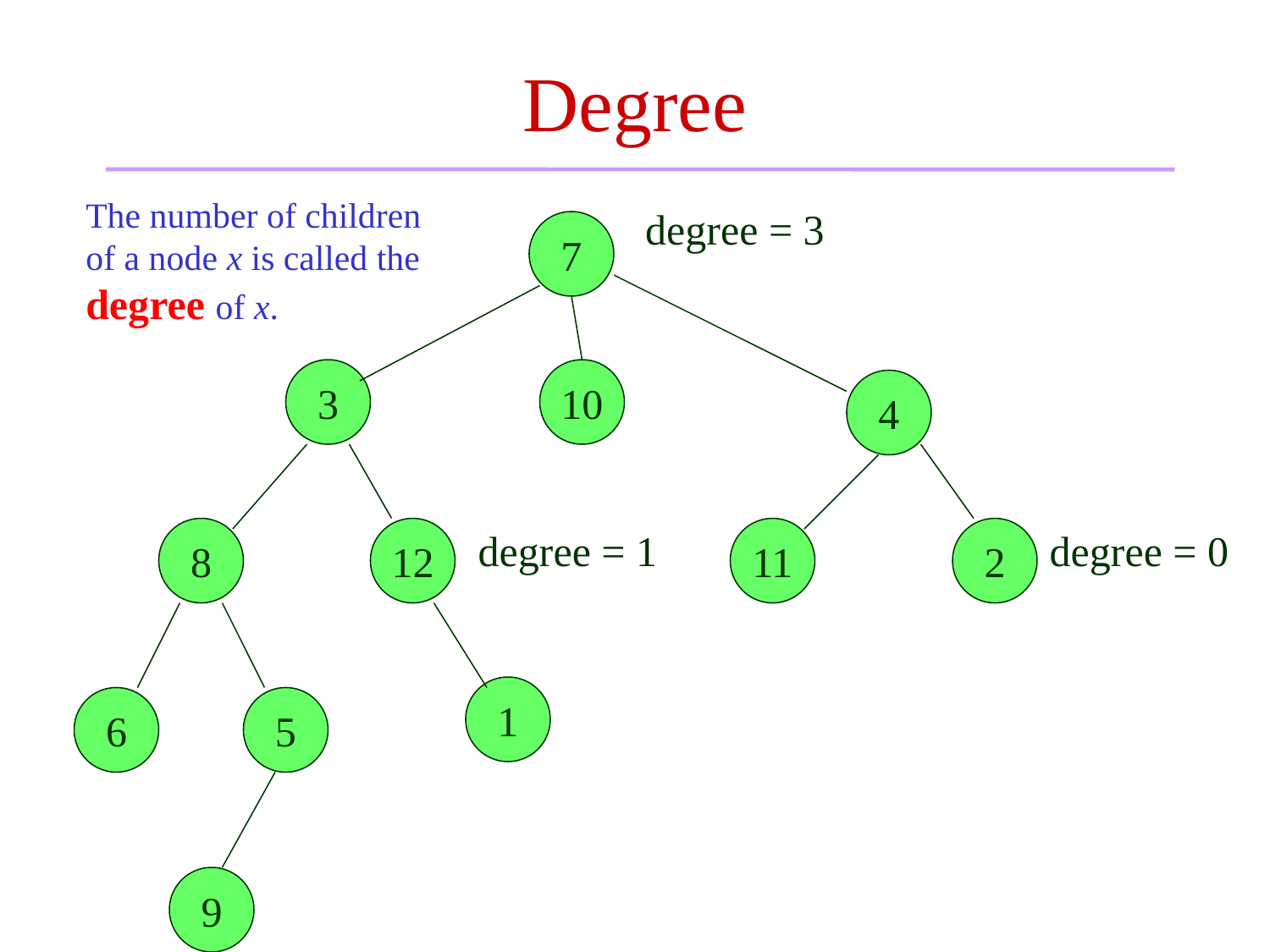

# Degree

The number of children
of a node x is called the
degree of x.
degree = 3
7

3
10
4

8
12
degree = 1
11
2
degree = 0

1
6
5

9